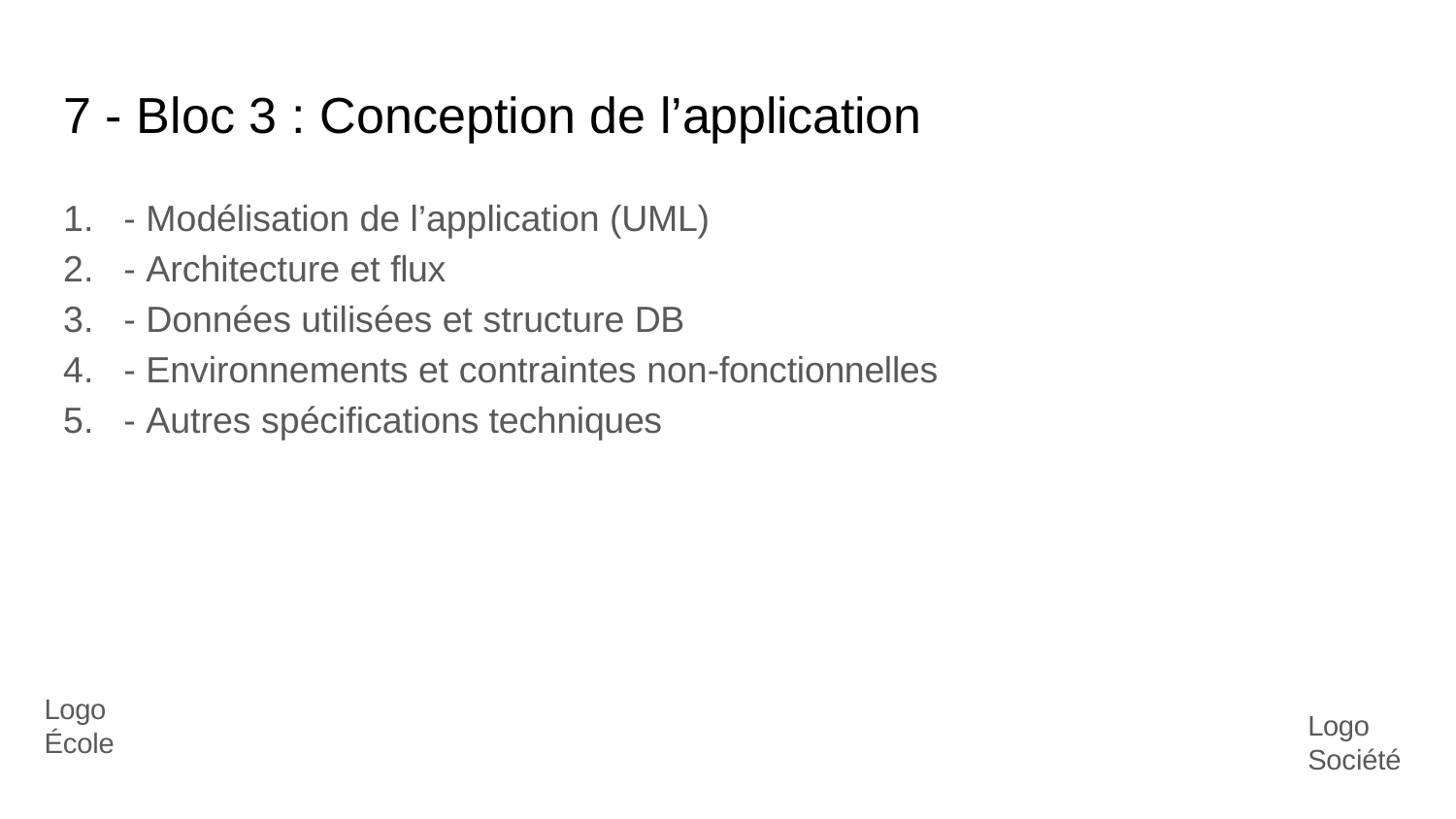

# 7 - Bloc 3 : Conception de l’application
- Modélisation de l’application (UML)
- Architecture et flux
- Données utilisées et structure DB
- Environnements et contraintes non-fonctionnelles
- Autres spécifications techniques
Logo École
Logo Société